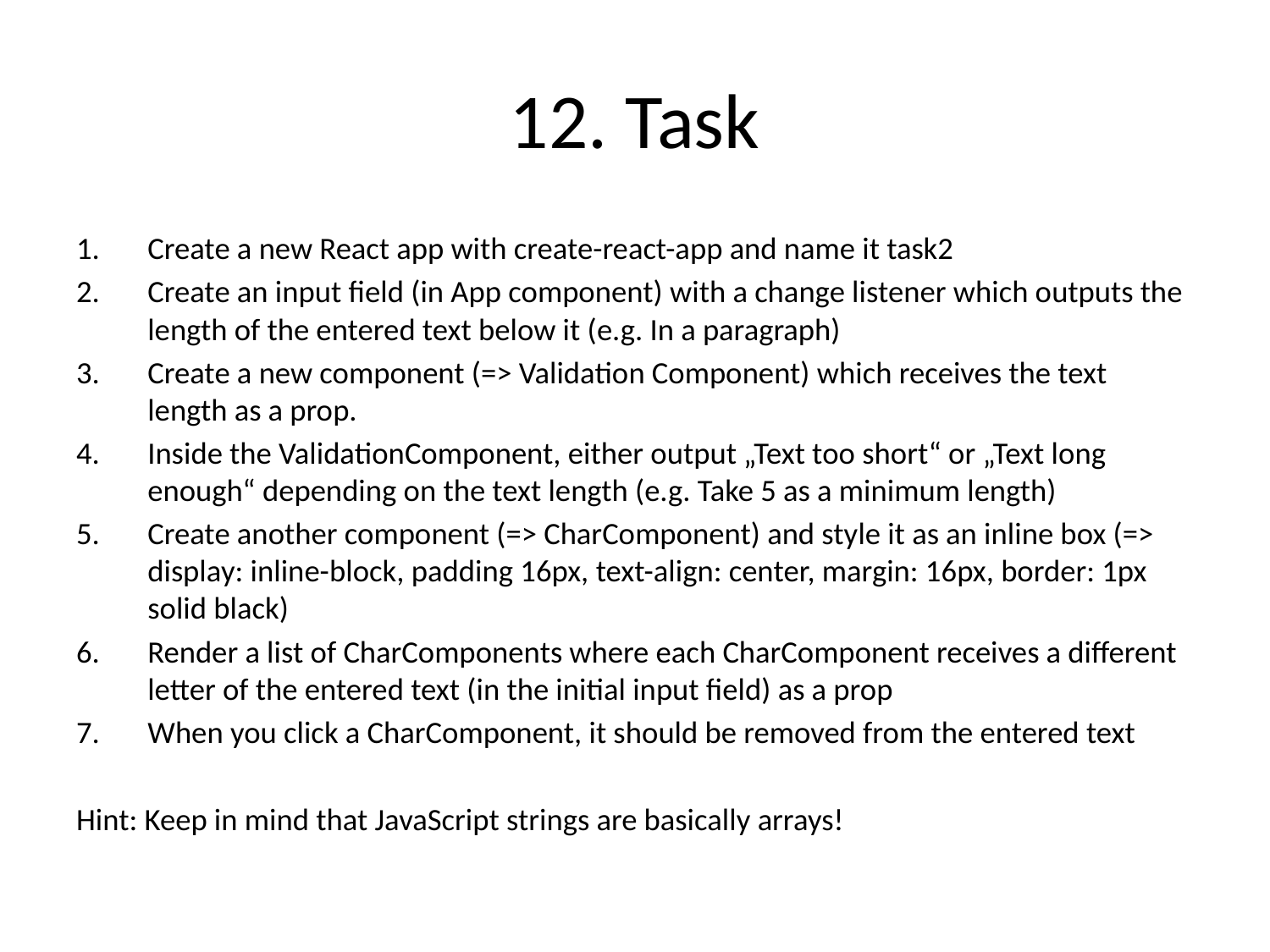

# 12. Task
Create a new React app with create-react-app and name it task2
Create an input field (in App component) with a change listener which outputs the length of the entered text below it (e.g. In a paragraph)
Create a new component (=> Validation Component) which receives the text length as a prop.
Inside the ValidationComponent, either output „Text too short“ or „Text long enough“ depending on the text length (e.g. Take 5 as a minimum length)
Create another component (=> CharComponent) and style it as an inline box (=> display: inline-block, padding 16px, text-align: center, margin: 16px, border: 1px solid black)
Render a list of CharComponents where each CharComponent receives a different letter of the entered text (in the initial input field) as a prop
When you click a CharComponent, it should be removed from the entered text

Hint: Keep in mind that JavaScript strings are basically arrays!